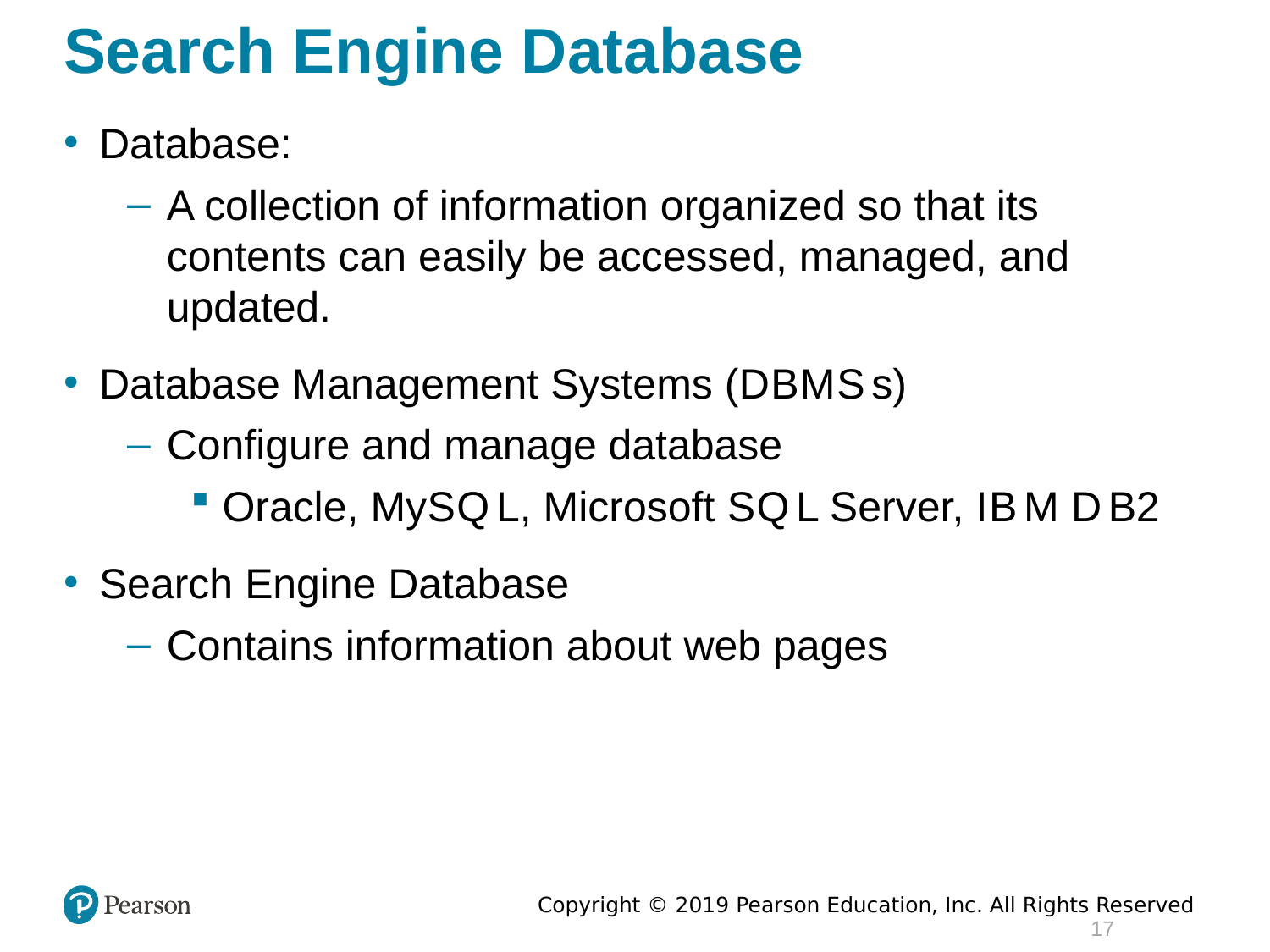

# Search Engine Database
Database:
A collection of information organized so that its contents can easily be accessed, managed, and updated.
Database Management Systems (D B M S s)
Configure and manage database
Oracle, MyS Q L, Microsoft S Q L Server, I B M D B2
Search Engine Database
Contains information about web pages